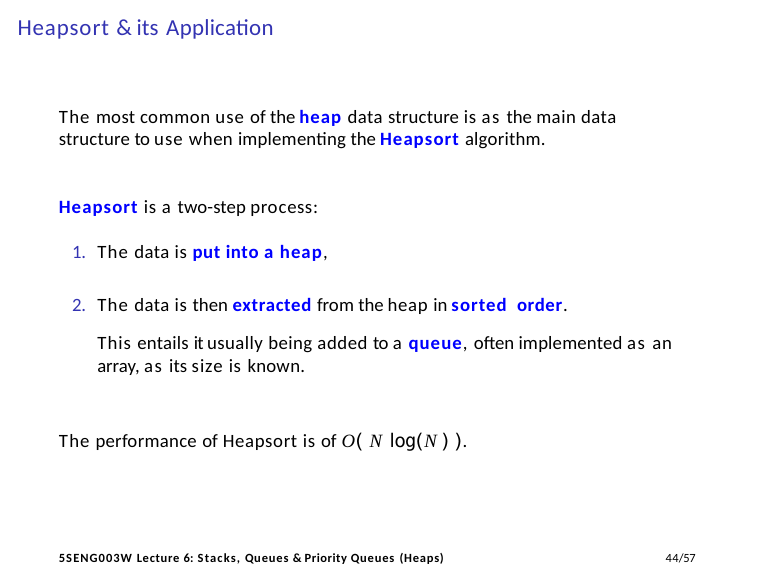

# Heapsort & its Application
The most common use of the heap data structure is as the main data  structure to use when implementing the Heapsort algorithm.

Heapsort is a two-step process:

The data is put into a heap,

The data is then extracted from the heap in sorted order.
This entails it usually being added to a queue, often implemented as an  array, as its size is known.

The performance of Heapsort is of O( N log(N ) ).
44/57
5SENG003W Lecture 6: Stacks, Queues & Priority Queues (Heaps)